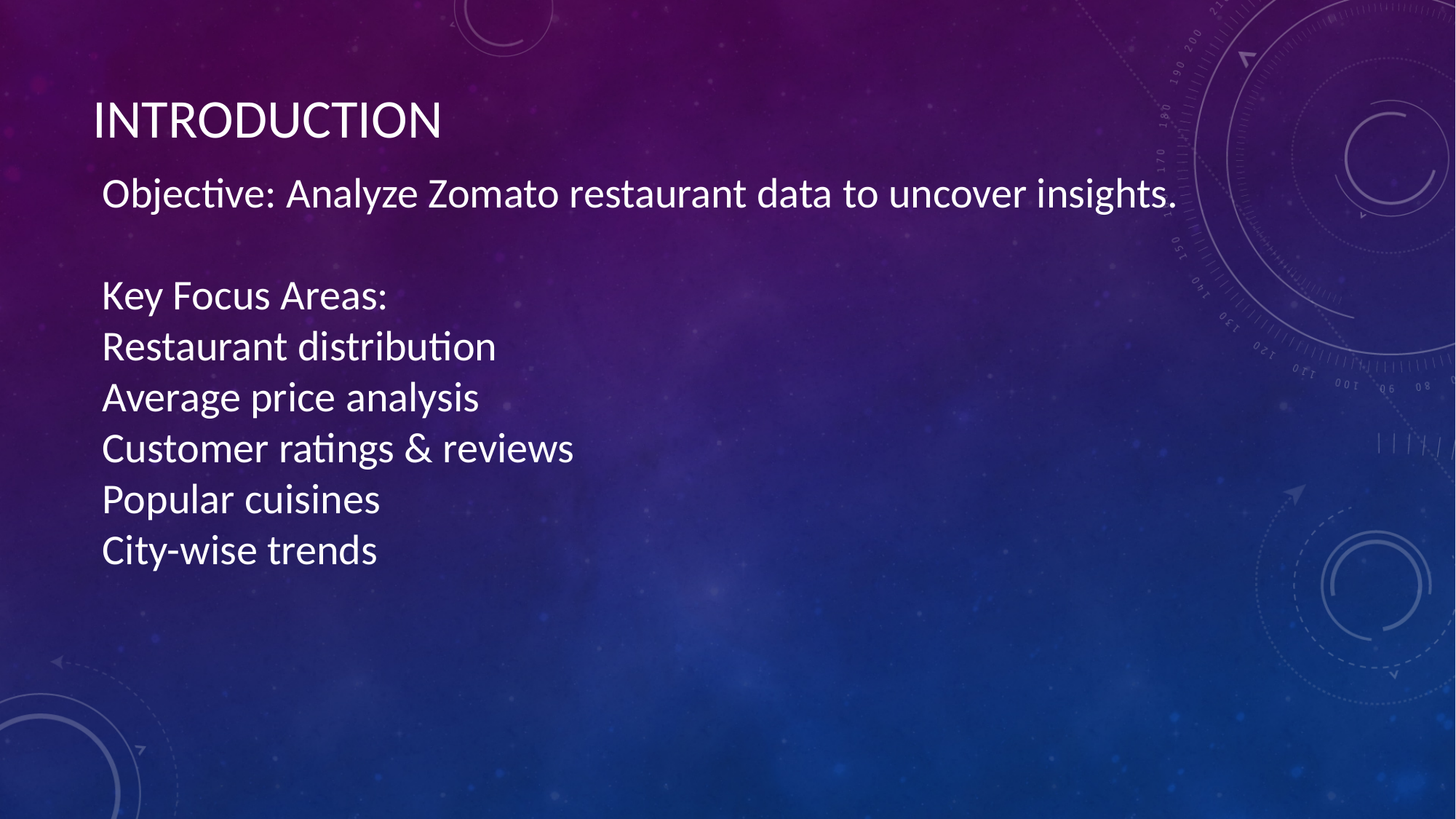

# Introduction
Objective: Analyze Zomato restaurant data to uncover insights.

Key Focus Areas:
Restaurant distribution
Average price analysis
Customer ratings & reviews
Popular cuisines
City-wise trends